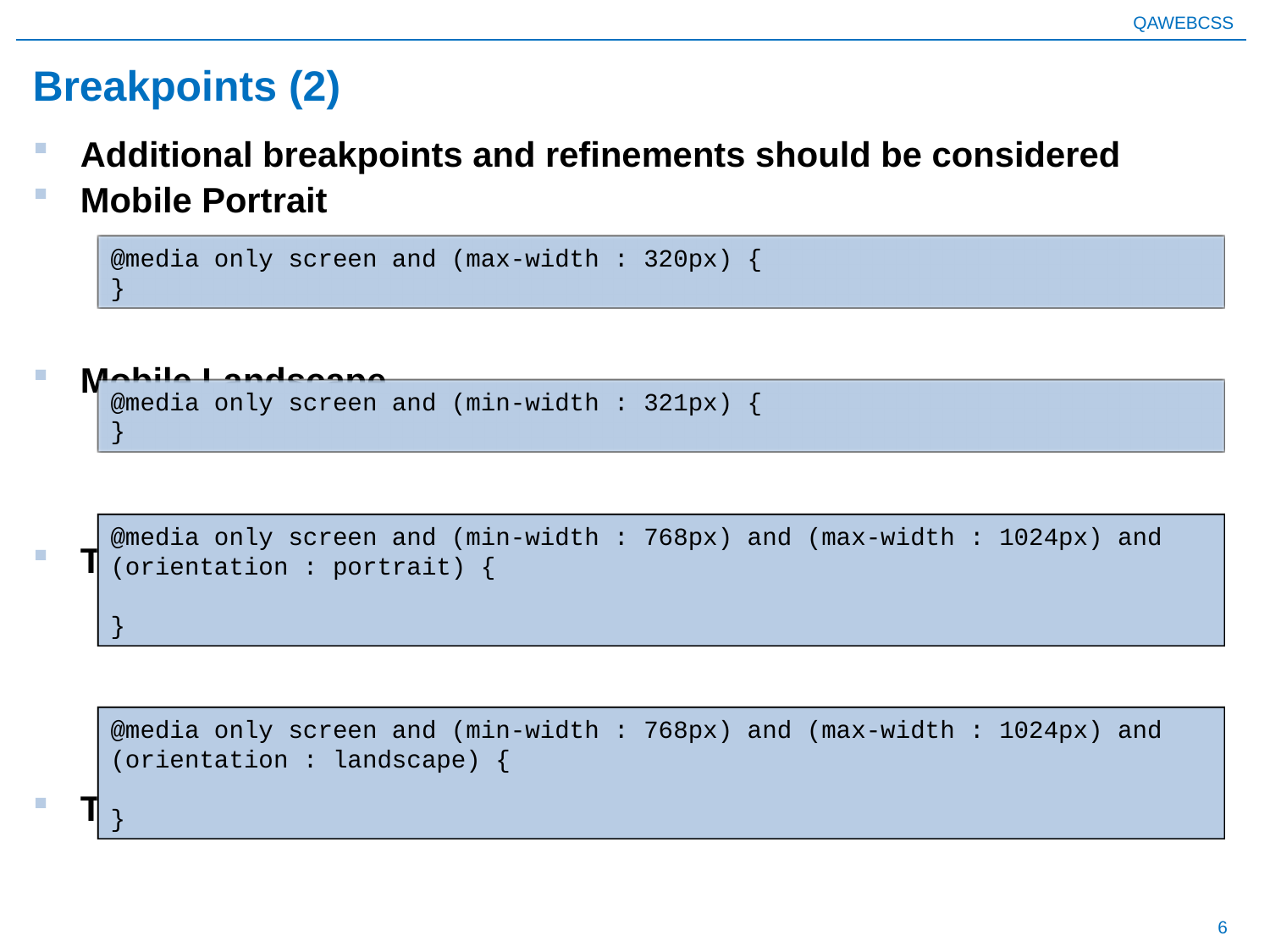

# Breakpoints (2)
Additional breakpoints and refinements should be considered
Mobile Portrait

Mobile Landscape

Tablet Portrait

Tablet Landscape

@media only screen and (max-width : 320px) {
}
@media only screen and (min-width : 321px) {
}
@media only screen and (min-width : 768px) and (max-width : 1024px) and (orientation : portrait) {

}
@media only screen and (min-width : 768px) and (max-width : 1024px) and (orientation : landscape) {

}